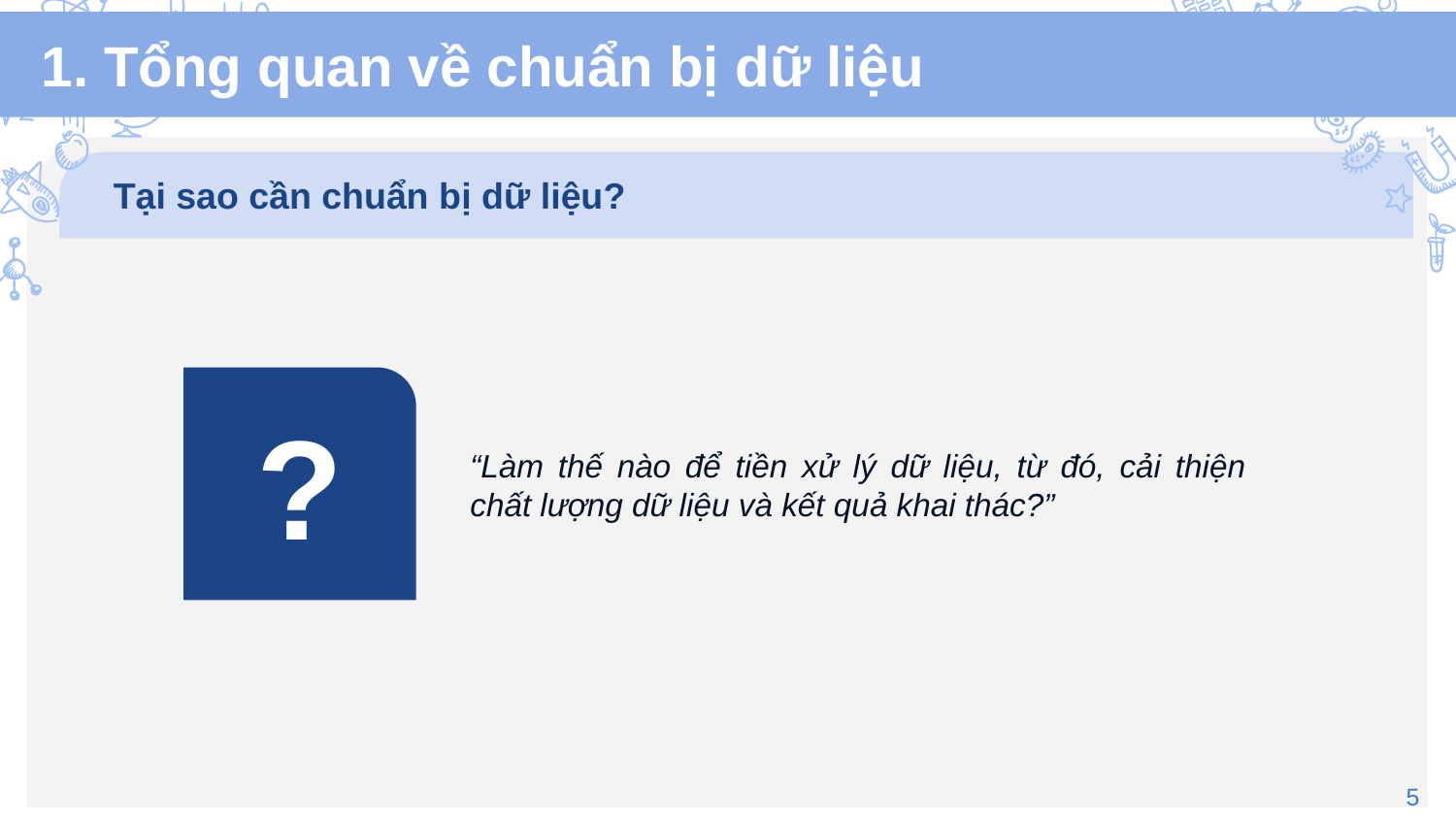

# 1. Tổng quan về chuẩn bị dữ liệu
Tại sao cần chuẩn bị dữ liệu?

?
“Làm thế nào để tiền xử lý dữ liệu, từ đó, cải thiện chất lượng dữ liệu và kết quả khai thác?”
5